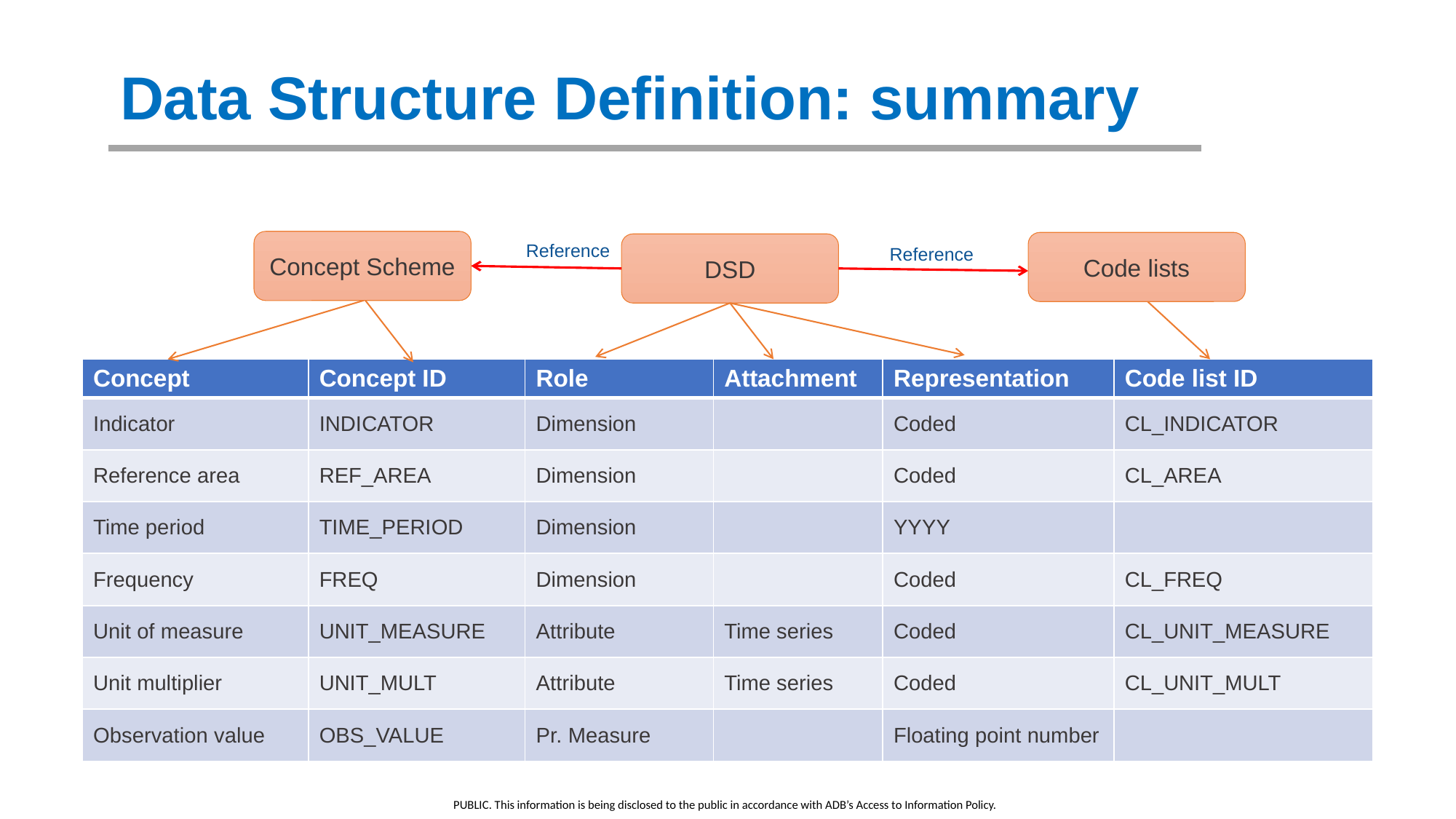

Data Structure Definition: summary
Concept Scheme
Code lists
DSD
Reference
Reference
| Concept | Concept ID | Role | Attachment | Representation | Code list ID |
| --- | --- | --- | --- | --- | --- |
| Indicator | INDICATOR | Dimension |  | Coded | CL\_INDICATOR |
| Reference area | REF\_AREA | Dimension |  | Coded | CL\_AREA |
| Time period | TIME\_PERIOD | Dimension |  | YYYY |  |
| Frequency | FREQ | Dimension |  | Coded | CL\_FREQ |
| Unit of measure | UNIT\_MEASURE | Attribute | Time series | Coded | CL\_UNIT\_MEASURE |
| Unit multiplier | UNIT\_MULT | Attribute | Time series | Coded | CL\_UNIT\_MULT |
| Observation value | OBS\_VALUE | Pr. Measure |  | Floating point number |  |